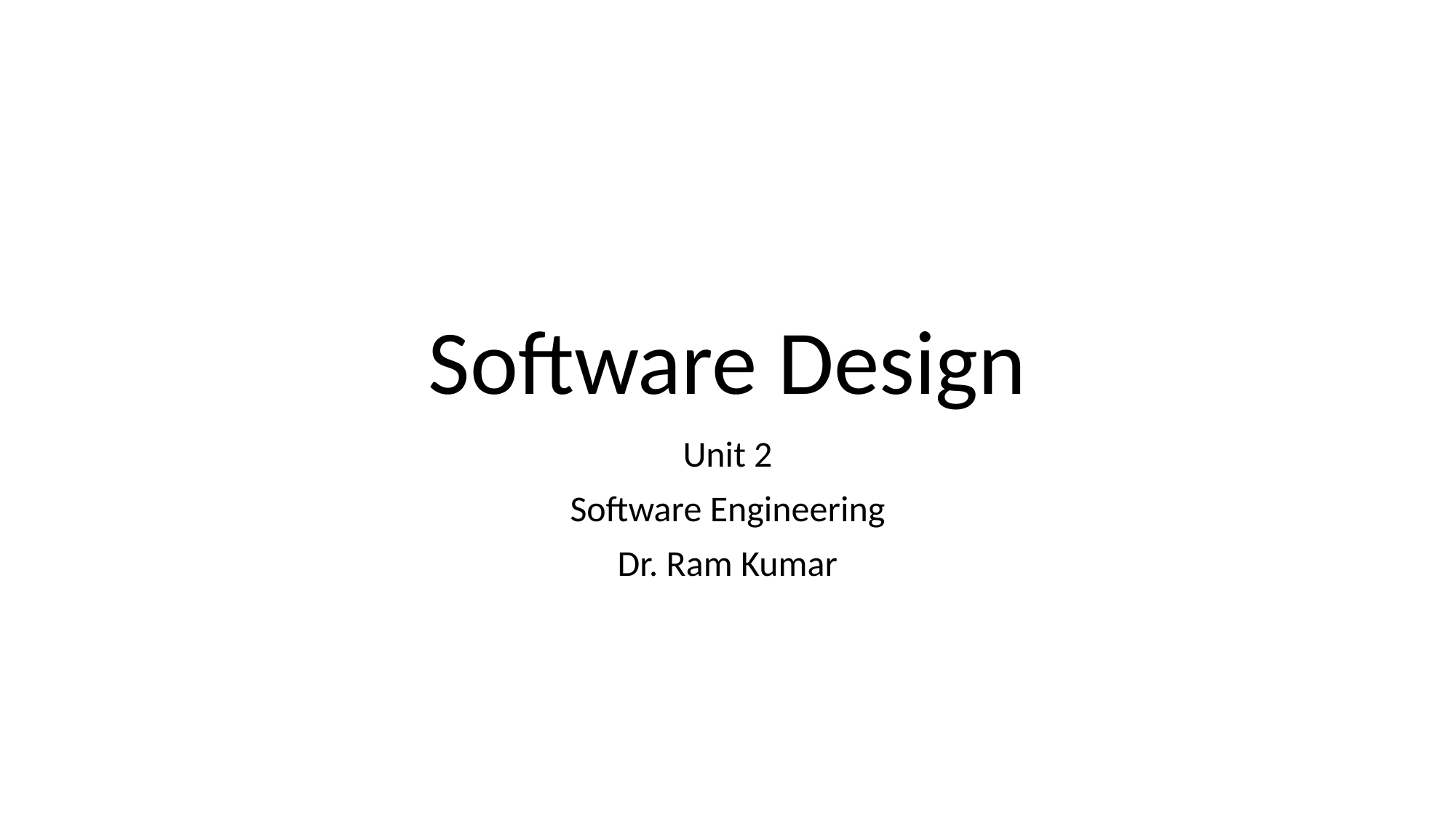

# Software Design
Unit 2
Software Engineering
Dr. Ram Kumar